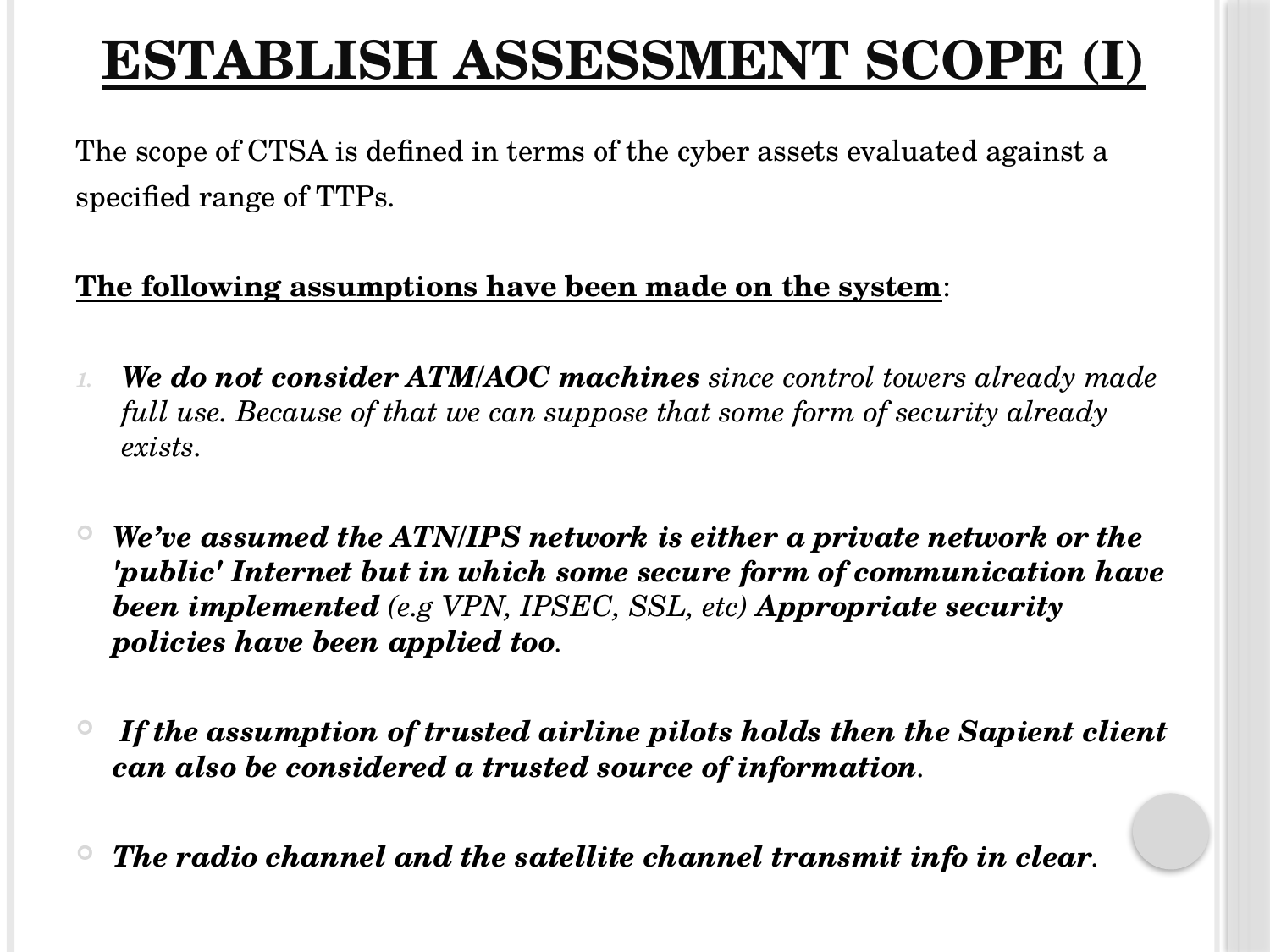

# Establish Assessment Scope (I)
The scope of CTSA is defined in terms of the cyber assets evaluated against a
specified range of TTPs.

The following assumptions have been made on the system:

We do not consider ATM/AOC machines since control towers already made full use. Because of that we can suppose that some form of security already exists.

We’ve assumed the ATN/IPS network is either a private network or the 'public' Internet but in which some secure form of communication have been implemented (e.g VPN, IPSEC, SSL, etc) Appropriate security policies have been applied too.

 If the assumption of trusted airline pilots holds then the Sapient client can also be considered a trusted source of information.

The radio channel and the satellite channel transmit info in clear.